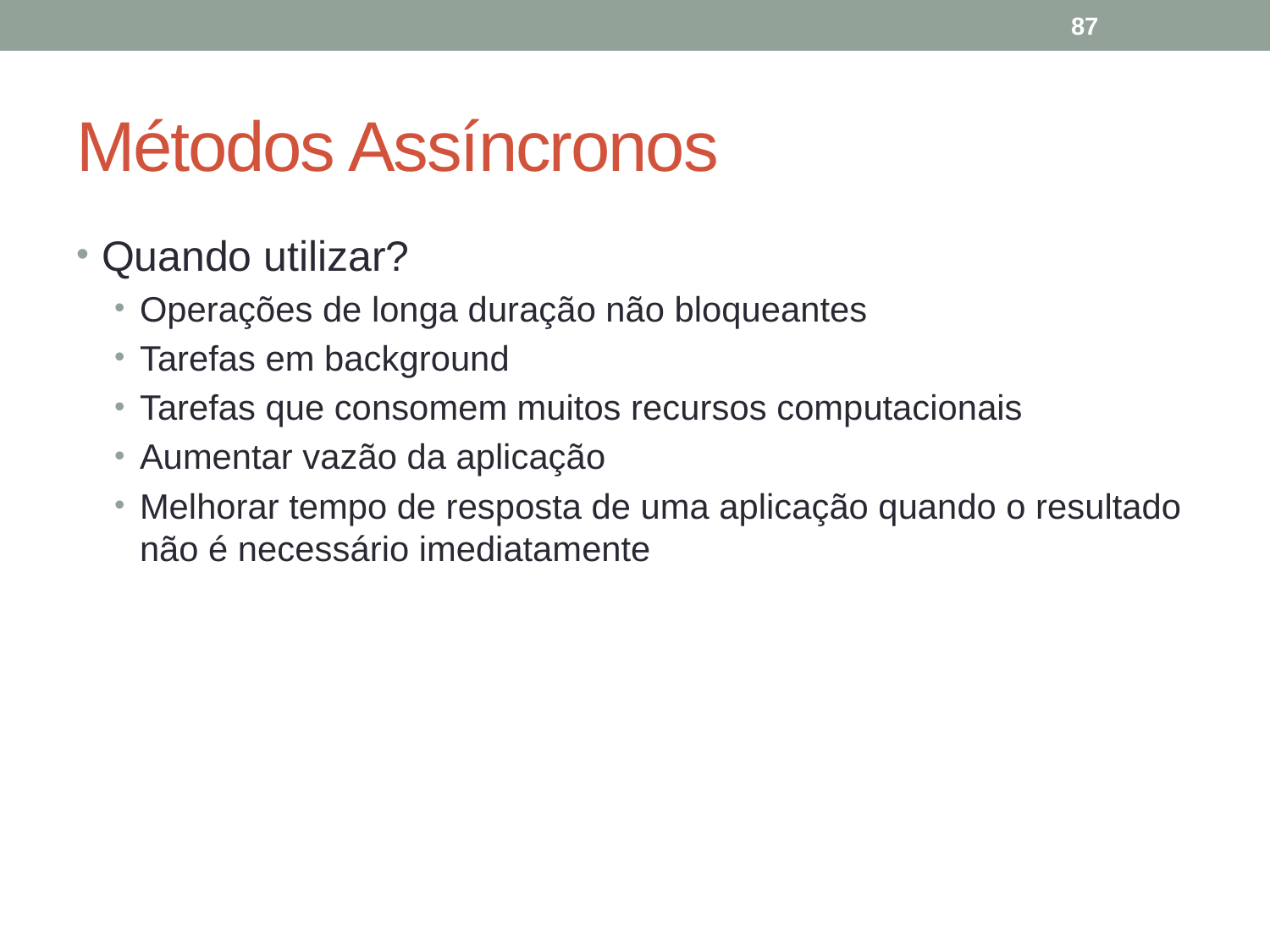

87
# Métodos Assíncronos
Quando utilizar?
Operações de longa duração não bloqueantes
Tarefas em background
Tarefas que consomem muitos recursos computacionais
Aumentar vazão da aplicação
Melhorar tempo de resposta de uma aplicação quando o resultado não é necessário imediatamente